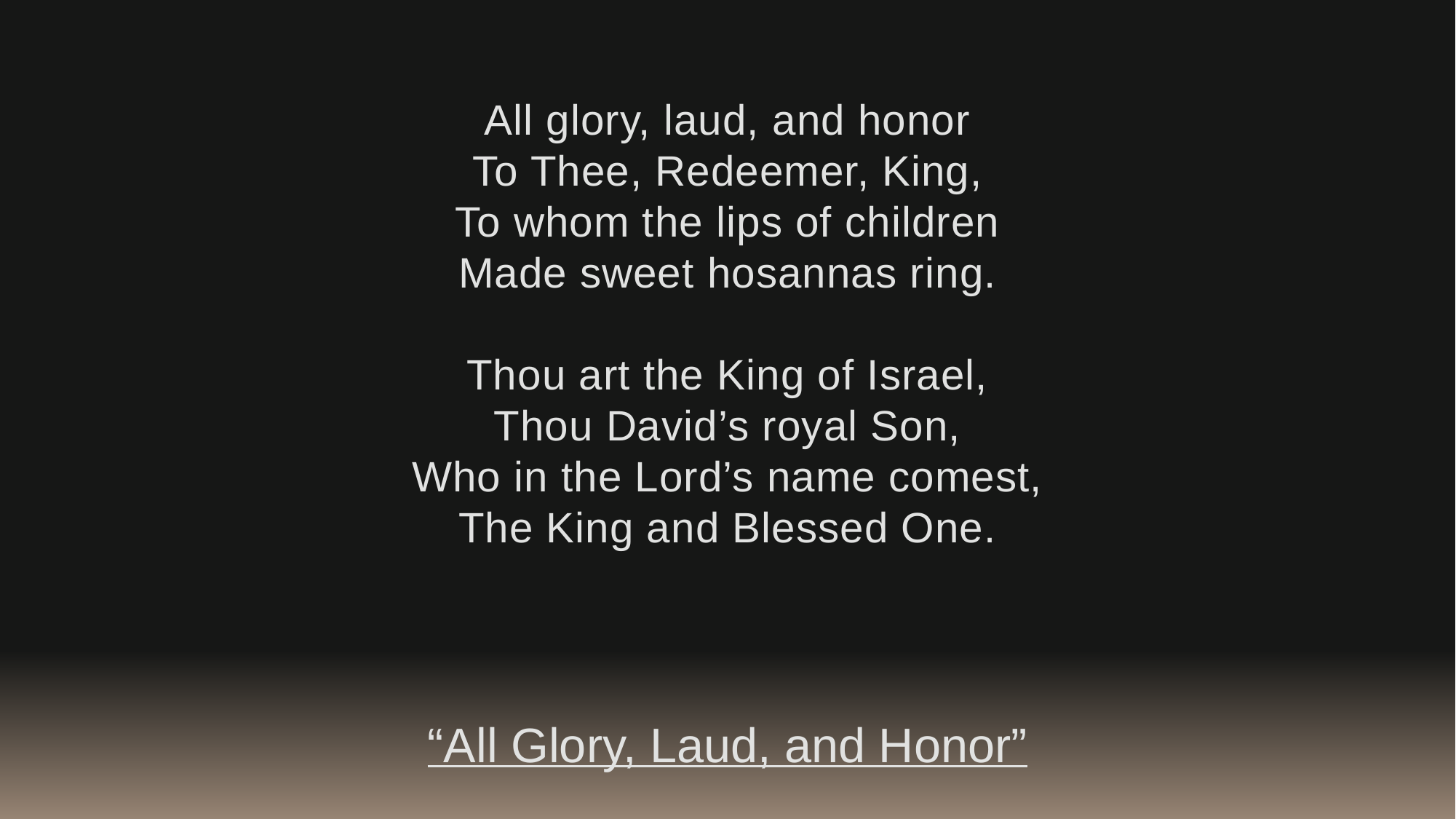

All glory, laud, and honor
To Thee, Redeemer, King,
To whom the lips of children
Made sweet hosannas ring.

Thou art the King of Israel,
Thou David’s royal Son,
Who in the Lord’s name comest,
The King and Blessed One.

“All Glory, Laud, and Honor”